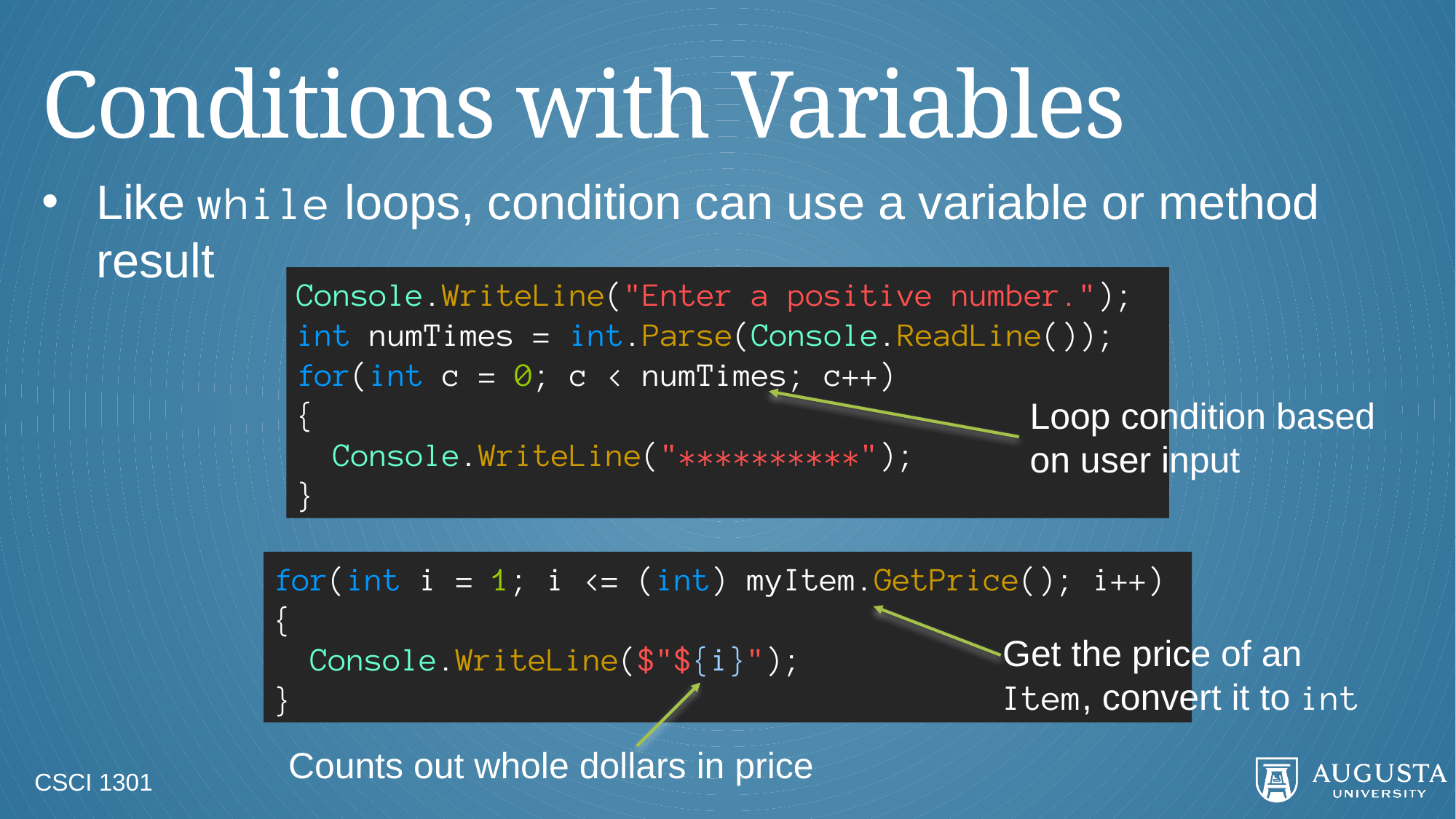

# Conditions with Variables
Like while loops, condition can use a variable or method result
Console.WriteLine("Enter a positive number.");
int numTimes = int.Parse(Console.ReadLine());
for(int c = 0; c < numTimes; c++)
{
  Console.WriteLine("**********");
}
Loop condition based on user input
for(int i = 1; i <= (int) myItem.GetPrice(); i++)
{
  Console.WriteLine($"${i}");
}
Get the price of an Item, convert it to int
Counts out whole dollars in price
CSCI 1301